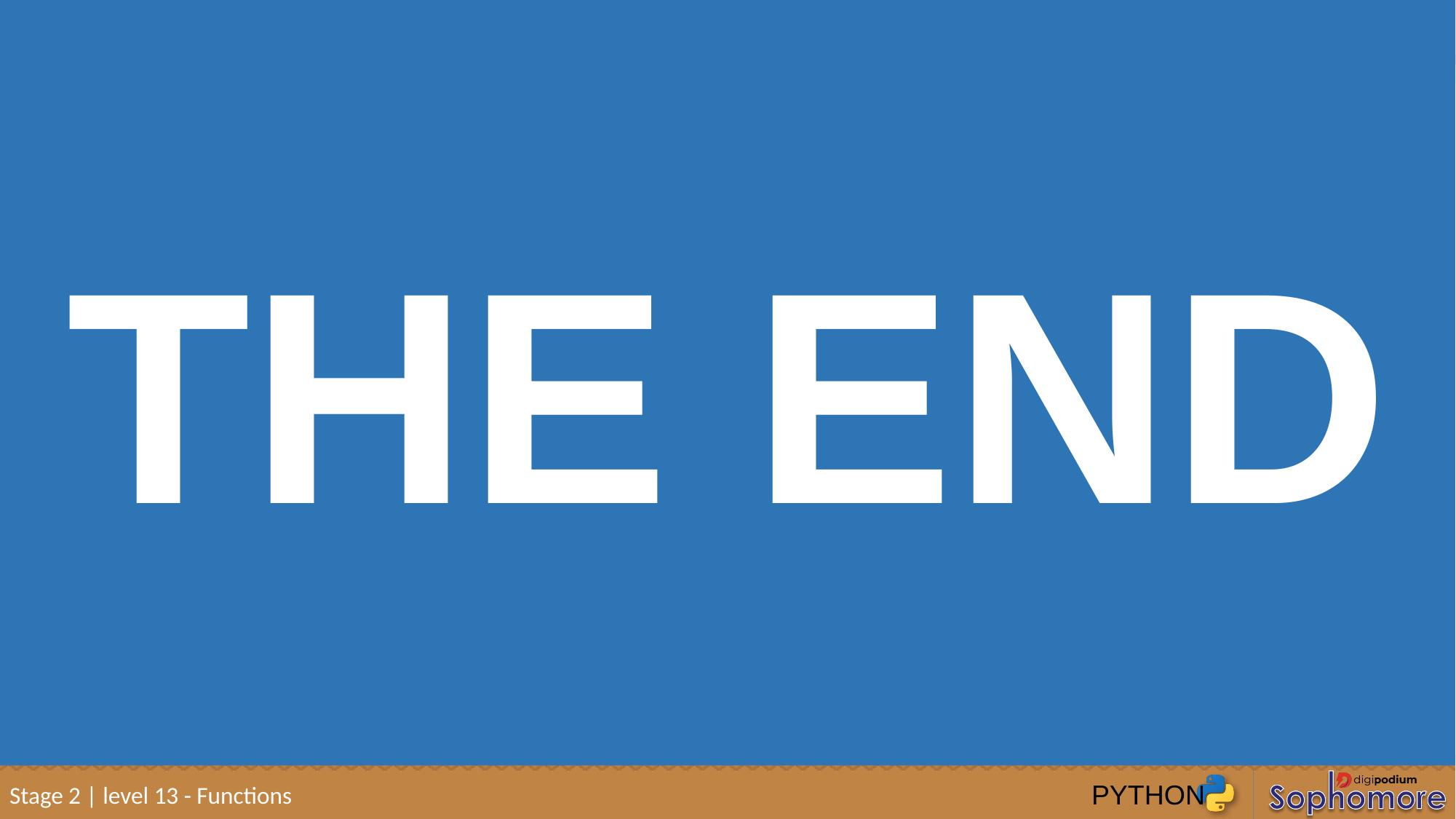

THE END
Stage 2 | level 13 - Functions